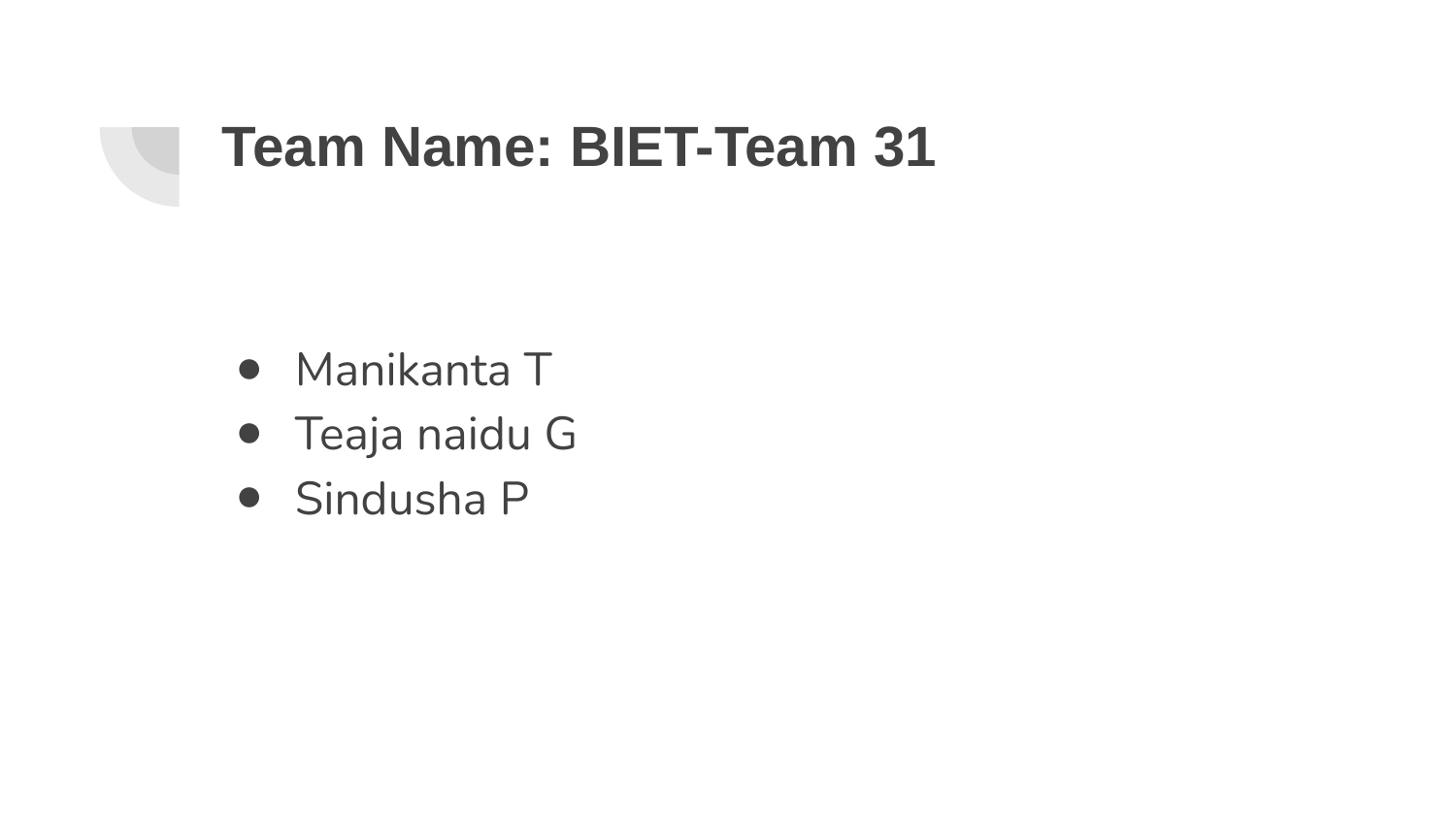

# Team Name: BIET-Team 31
Manikanta T
Teaja naidu G
Sindusha P